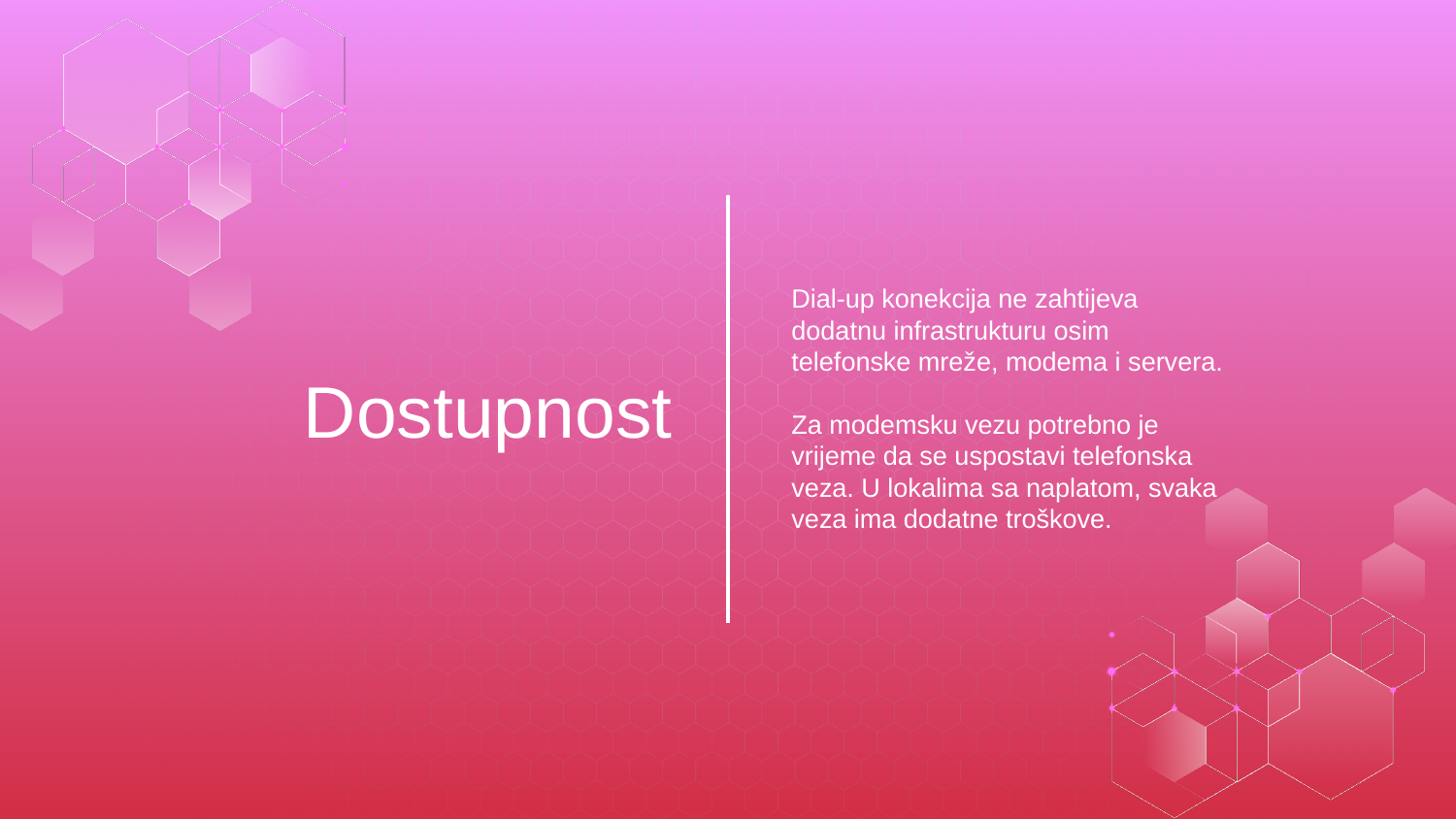

Dial-up konekcija ne zahtijeva dodatnu infrastrukturu osim telefonske mreže, modema i servera.
Za modemsku vezu potrebno je vrijeme da se uspostavi telefonska veza. U lokalima sa naplatom, svaka veza ima dodatne troškove.
# Dostupnost